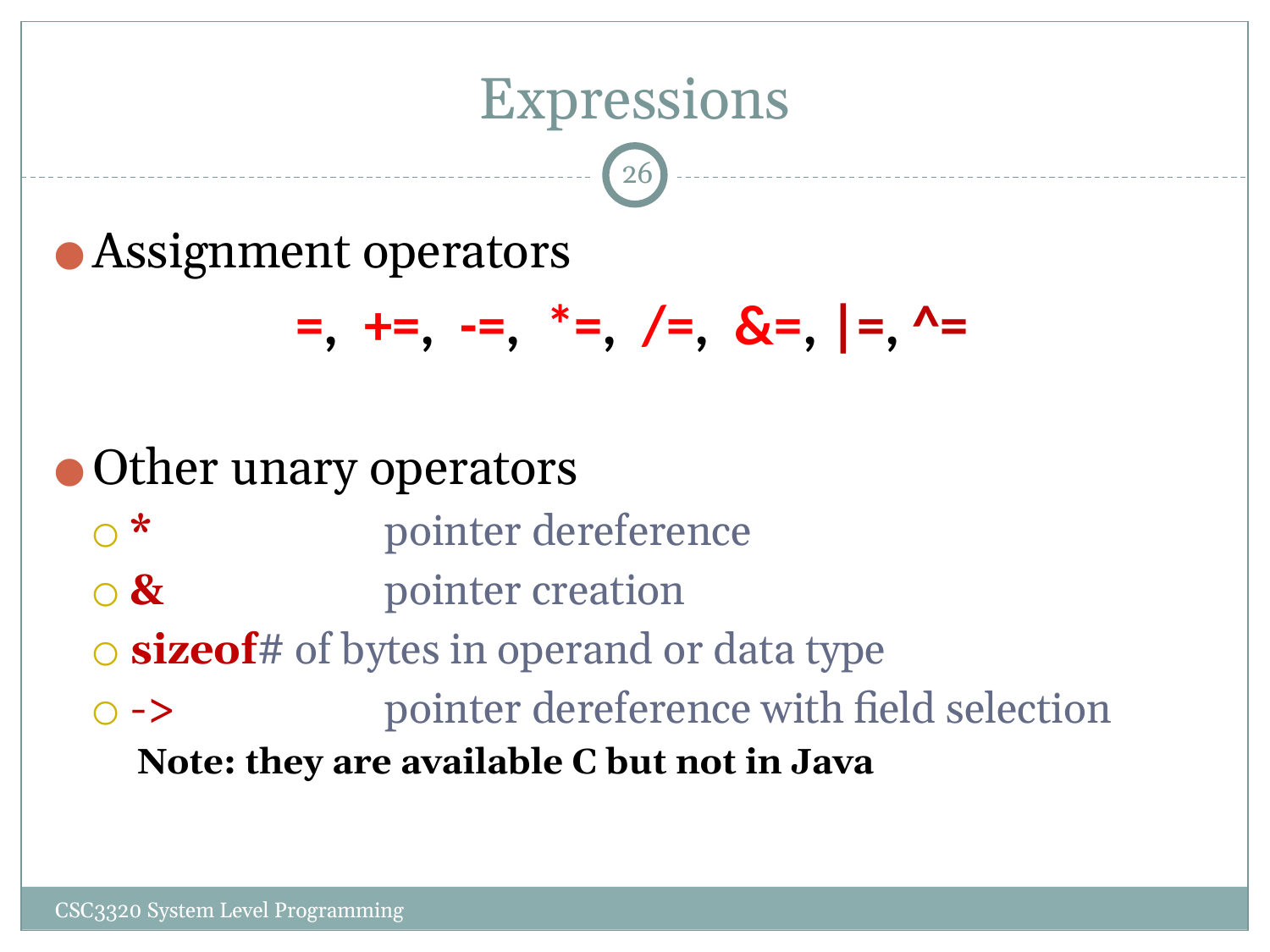

# Expressions
26
Assignment operators
 =,  +=,  -=,  *=,  /=,  &=, |=, ^=

Other unary operators
*		pointer dereference
&		pointer creation
sizeof	# of bytes in operand or data type
->		pointer dereference with field selection
Note: they are available C but not in Java

CSC3320 System Level Programming